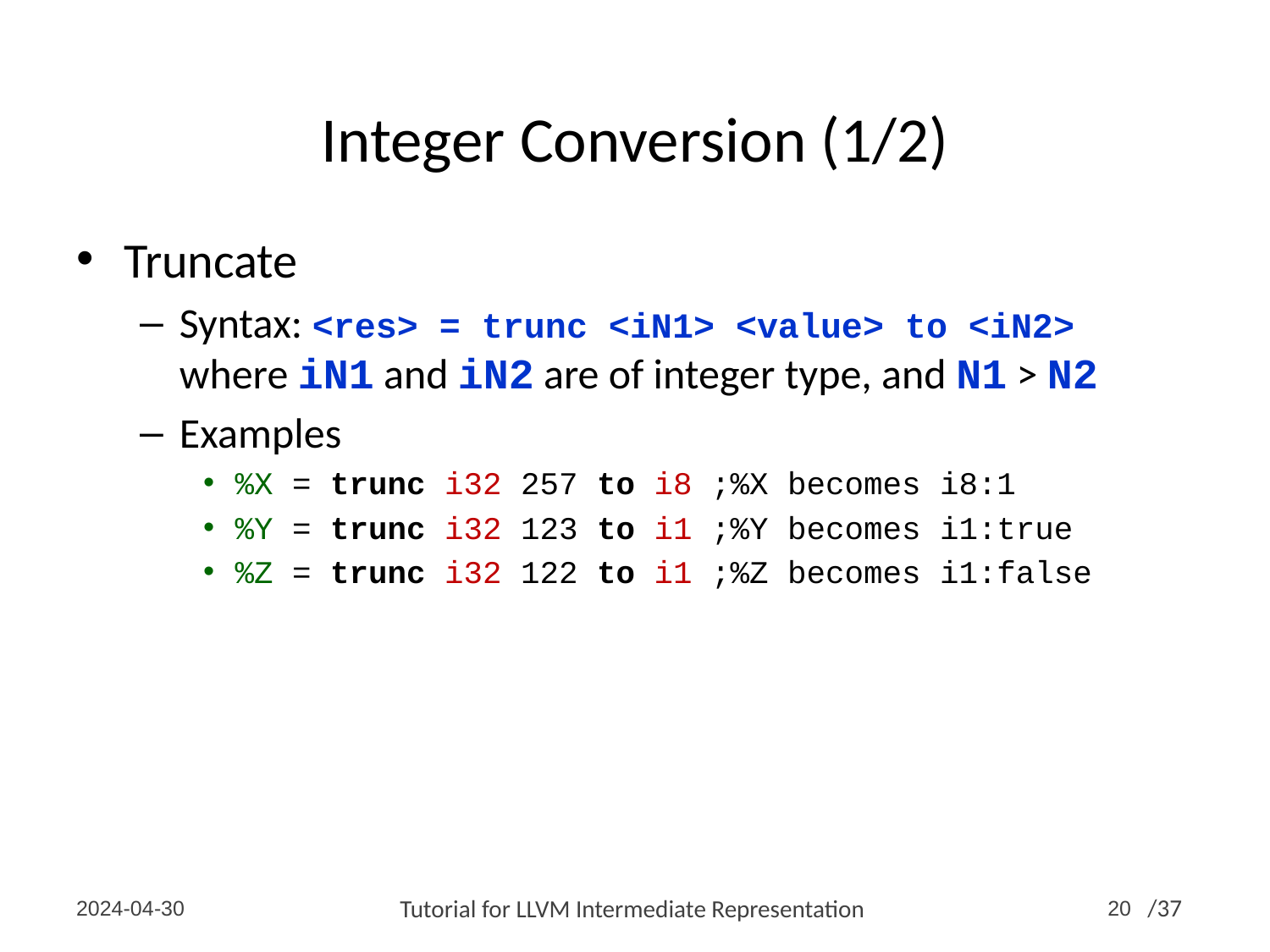

# Integer Conversion (1/2)
Truncate
Syntax: <res> = trunc <iN1> <value> to <iN2> where iN1 and iN2 are of integer type, and N1 > N2
Examples
%X = trunc i32 257 to i8 ;%X becomes i8:1
%Y = trunc i32 123 to i1 ;%Y becomes i1:true
%Z = trunc i32 122 to i1 ;%Z becomes i1:false
2024-04-30
Tutorial for LLVM Intermediate Representation
20